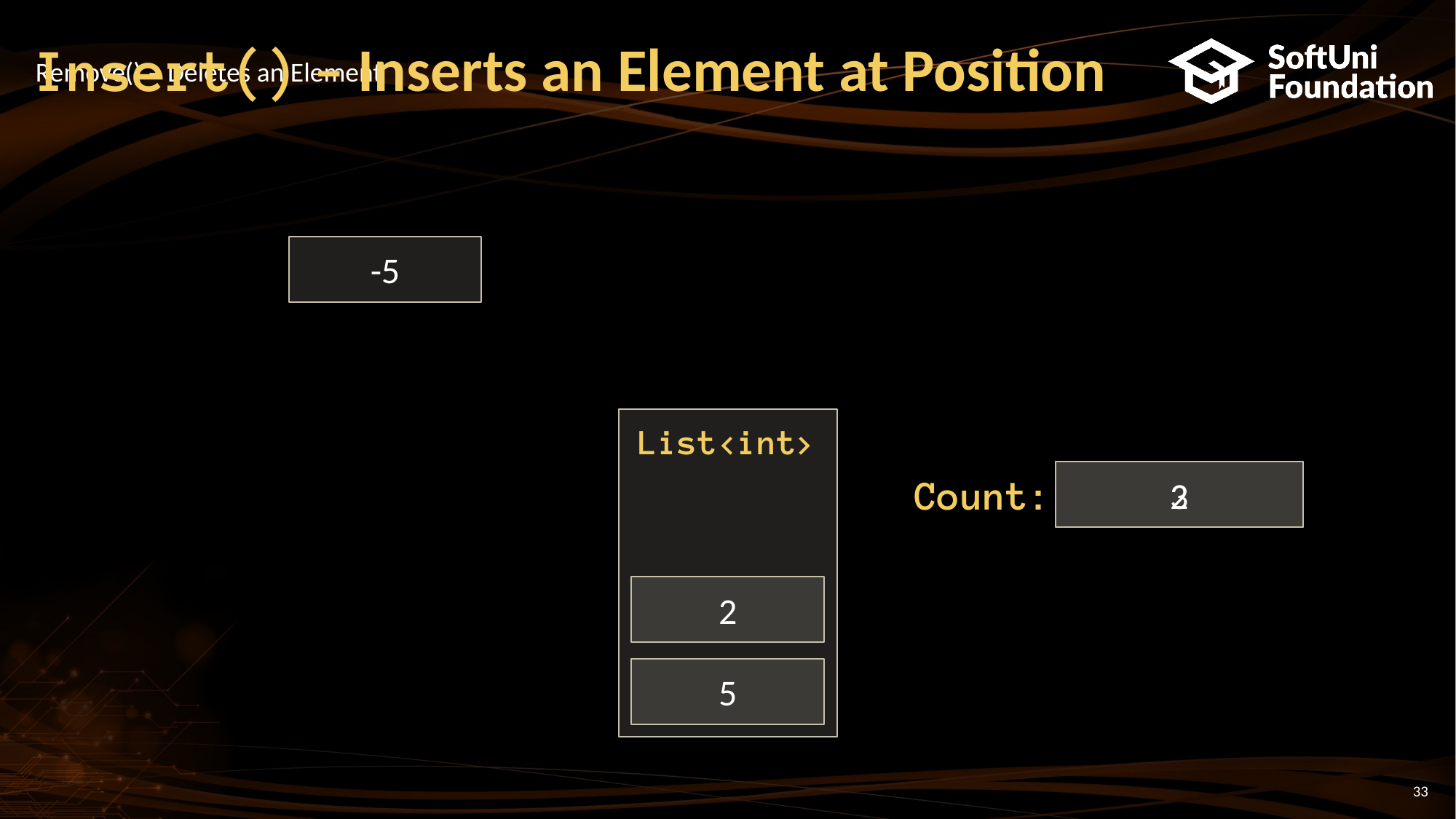

# Remove() – Deletes an Element
Insert() – Inserts an Element at Position
-5

List<int>
3
2
Count:
2
5
33